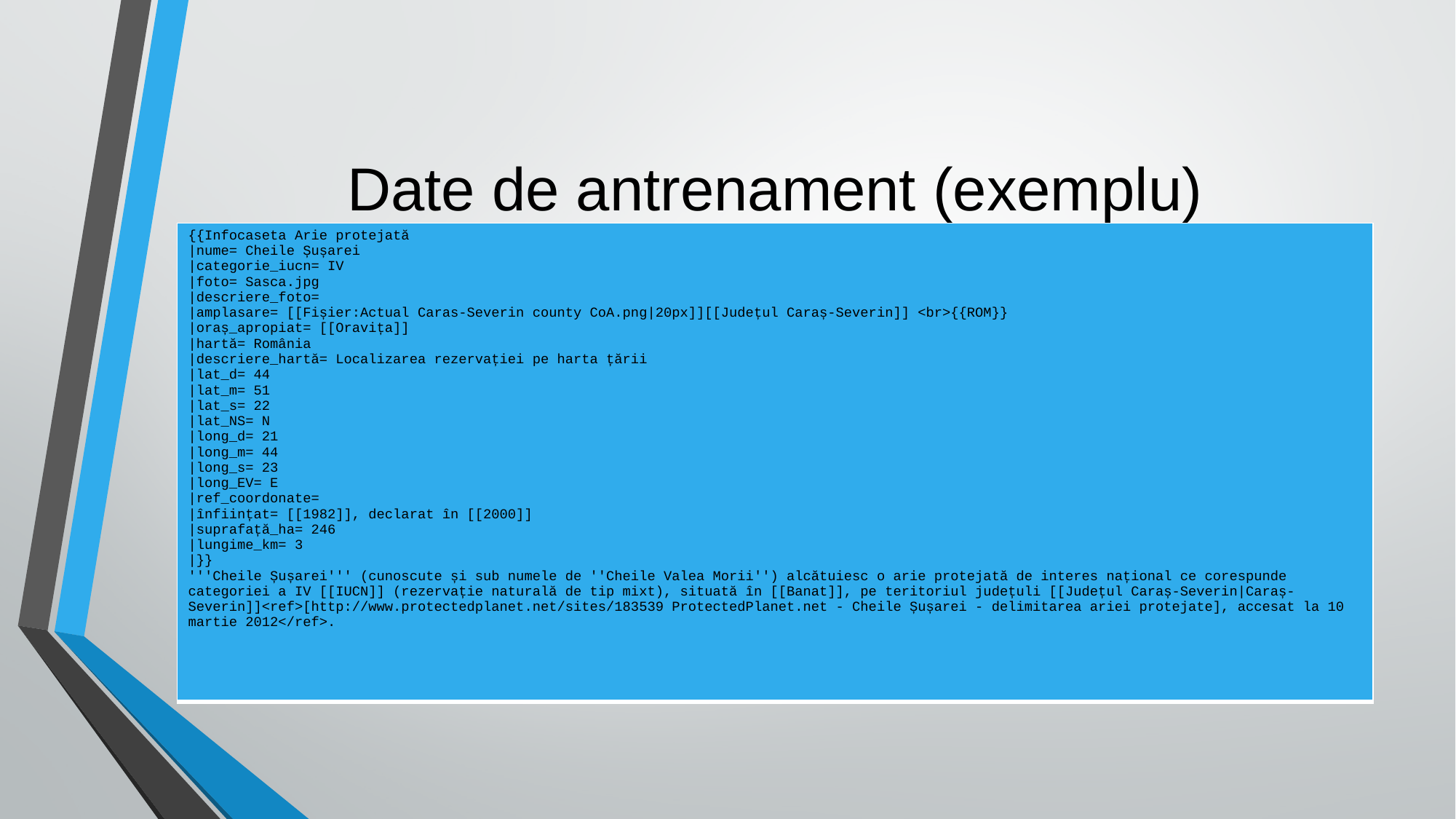

# Date de antrenament (exemplu)
| {{Infocaseta Arie protejată |nume= Cheile Șușarei |categorie\_iucn= IV |foto= Sasca.jpg |descriere\_foto= |amplasare= [[Fișier:Actual Caras-Severin county CoA.png|20px]][[Județul Caraș-Severin]] <br>{{ROM}} |oraș\_apropiat= [[Oravița]] |hartă= România |descriere\_hartă= Localizarea rezervației pe harta țării |lat\_d= 44 |lat\_m= 51 |lat\_s= 22 |lat\_NS= N |long\_d= 21 |long\_m= 44 |long\_s= 23 |long\_EV= E |ref\_coordonate= |înființat= [[1982]], declarat în [[2000]] |suprafață\_ha= 246 |lungime\_km= 3 |}} '''Cheile Șușarei''' (cunoscute și sub numele de ''Cheile Valea Morii'') alcătuiesc o arie protejată de interes național ce corespunde categoriei a IV [[IUCN]] (rezervație naturală de tip mixt), situată în [[Banat]], pe teritoriul județuli [[Județul Caraș-Severin|Caraș-Severin]]<ref>[http://www.protectedplanet.net/sites/183539 ProtectedPlanet.net - Cheile Șușarei - delimitarea ariei protejate], accesat la 10 martie 2012</ref>. |
| --- |